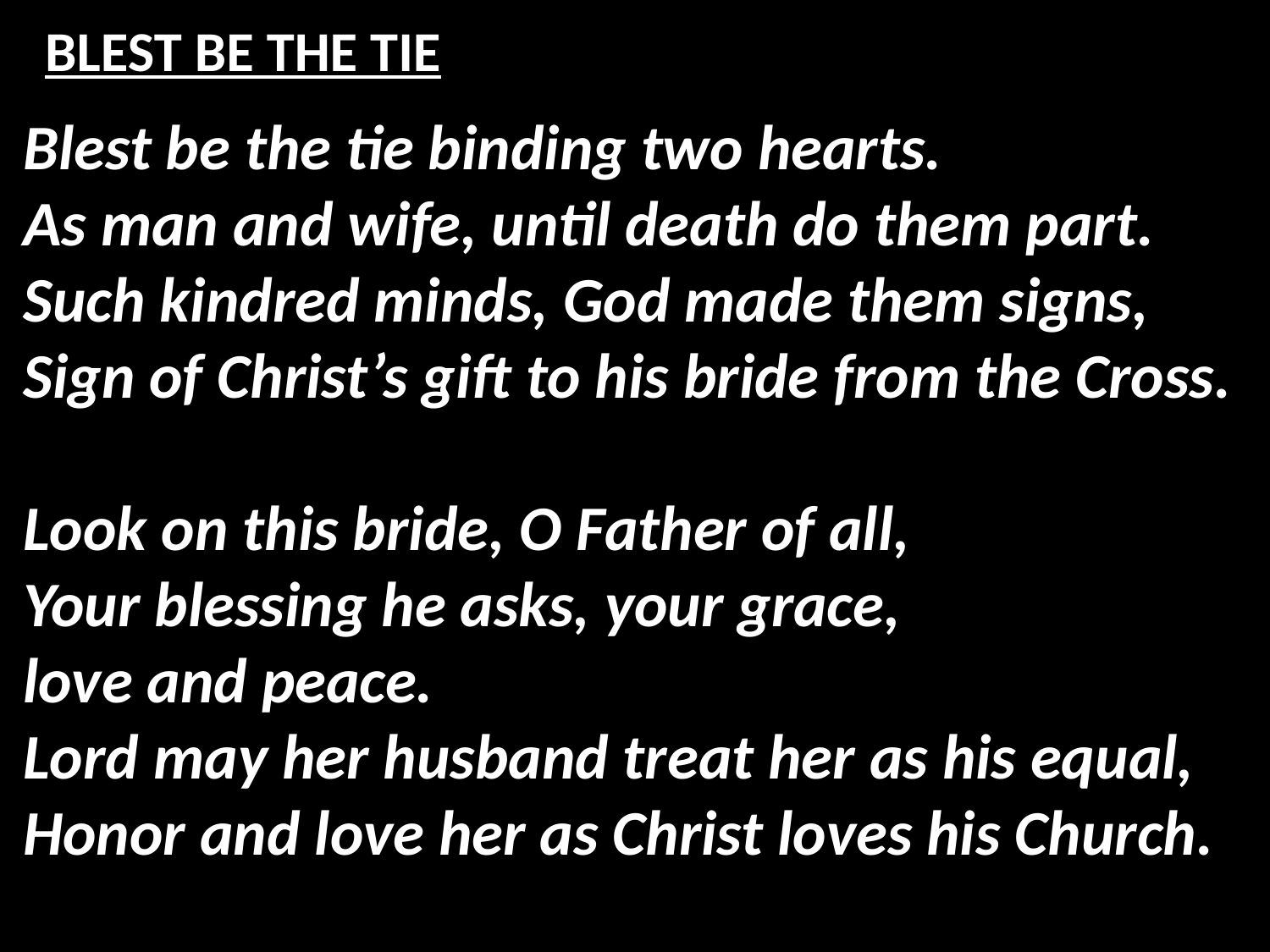

# BLEST BE THE TIE
Blest be the tie binding two hearts.
As man and wife, until death do them part.
Such kindred minds, God made them signs,
Sign of Christ’s gift to his bride from the Cross.

Look on this bride, O Father of all,
Your blessing he asks, your grace,
love and peace.
Lord may her husband treat her as his equal,
Honor and love her as Christ loves his Church.